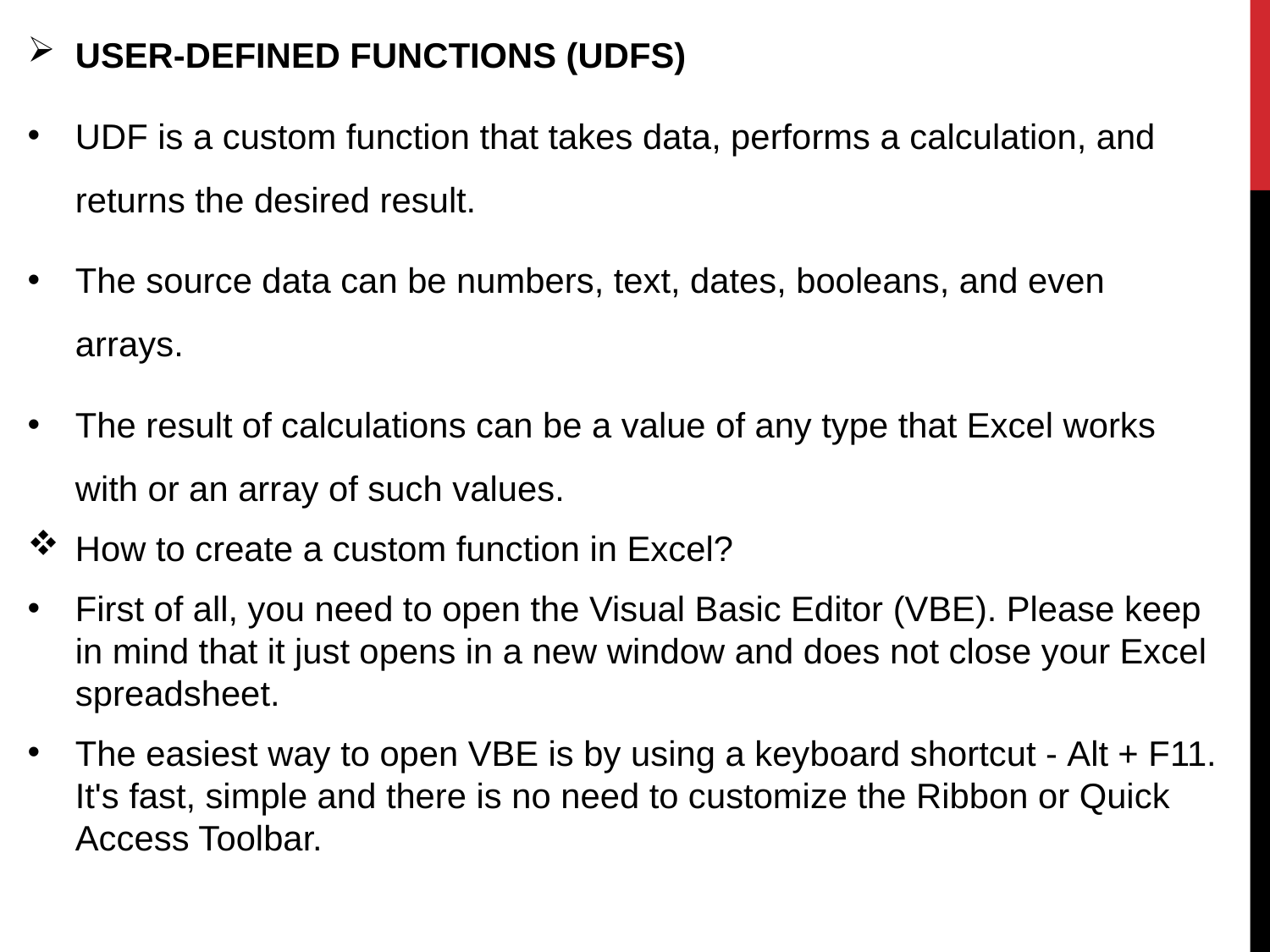

User-defined functions (UDFs)
UDF is a custom function that takes data, performs a calculation, and returns the desired result.
The source data can be numbers, text, dates, booleans, and even arrays.
The result of calculations can be a value of any type that Excel works with or an array of such values.
How to create a custom function in Excel?
First of all, you need to open the Visual Basic Editor (VBE). Please keep in mind that it just opens in a new window and does not close your Excel spreadsheet.
The easiest way to open VBE is by using a keyboard shortcut - Alt + F11. It's fast, simple and there is no need to customize the Ribbon or Quick Access Toolbar.